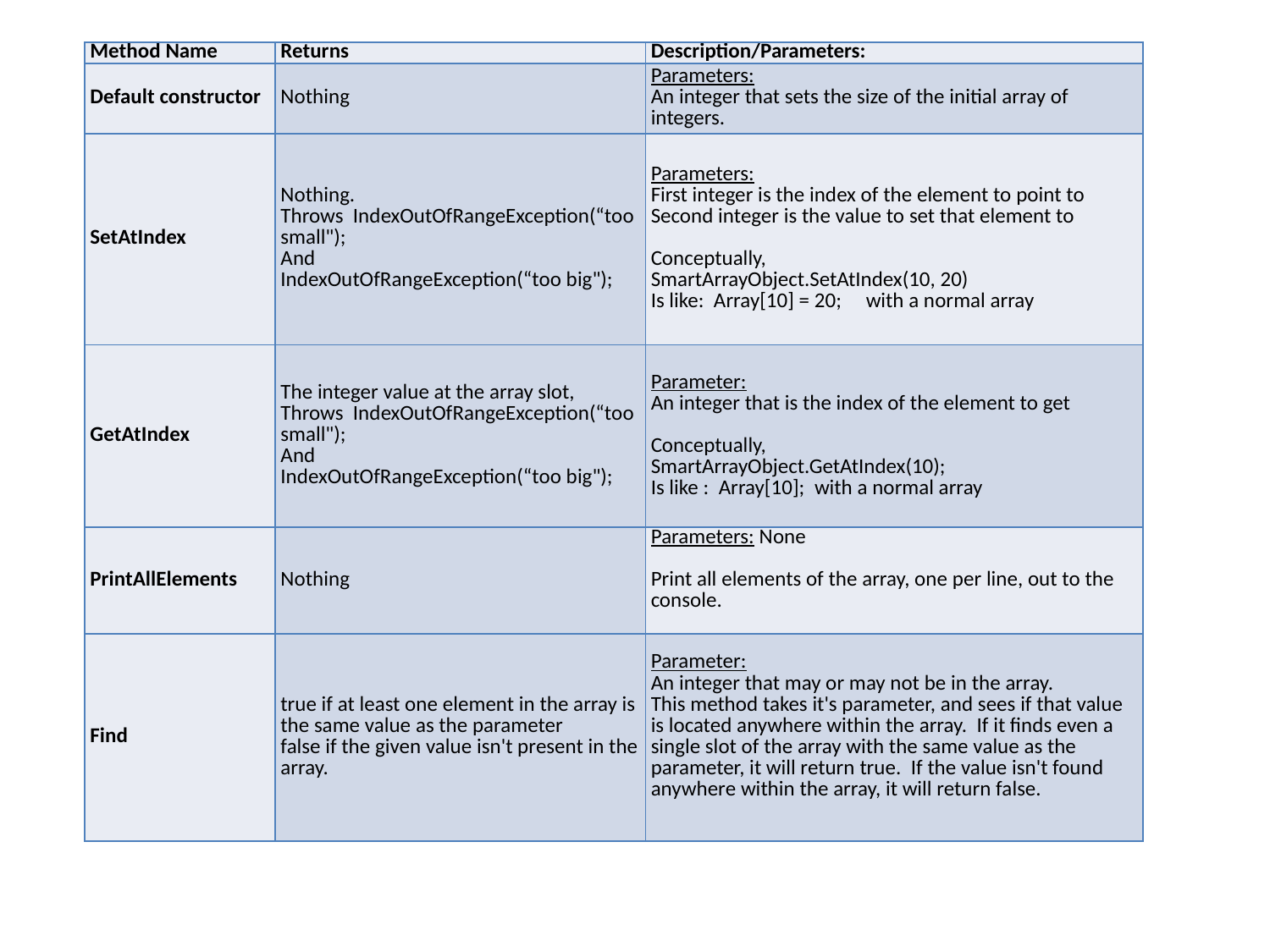

| Method Name | Returns | Description/Parameters: |
| --- | --- | --- |
| Default constructor | Nothing | Parameters: An integer that sets the size of the initial array of integers. |
| SetAtIndex | Nothing. Throws IndexOutOfRangeException(“too small"); And IndexOutOfRangeException(“too big"); | Parameters: First integer is the index of the element to point to Second integer is the value to set that element to   Conceptually, SmartArrayObject.SetAtIndex(10, 20) Is like: Array[10] = 20; with a normal array |
| GetAtIndex | The integer value at the array slot, Throws IndexOutOfRangeException(“too small"); And IndexOutOfRangeException(“too big"); | Parameter: An integer that is the index of the element to get   Conceptually, SmartArrayObject.GetAtIndex(10); Is like : Array[10]; with a normal array |
| PrintAllElements | Nothing | Parameters: None   Print all elements of the array, one per line, out to the console. |
| Find | true if at least one element in the array is the same value as the parameter false if the given value isn't present in the array. | Parameter: An integer that may or may not be in the array. This method takes it's parameter, and sees if that value is located anywhere within the array. If it finds even a single slot of the array with the same value as the parameter, it will return true. If the value isn't found anywhere within the array, it will return false. |